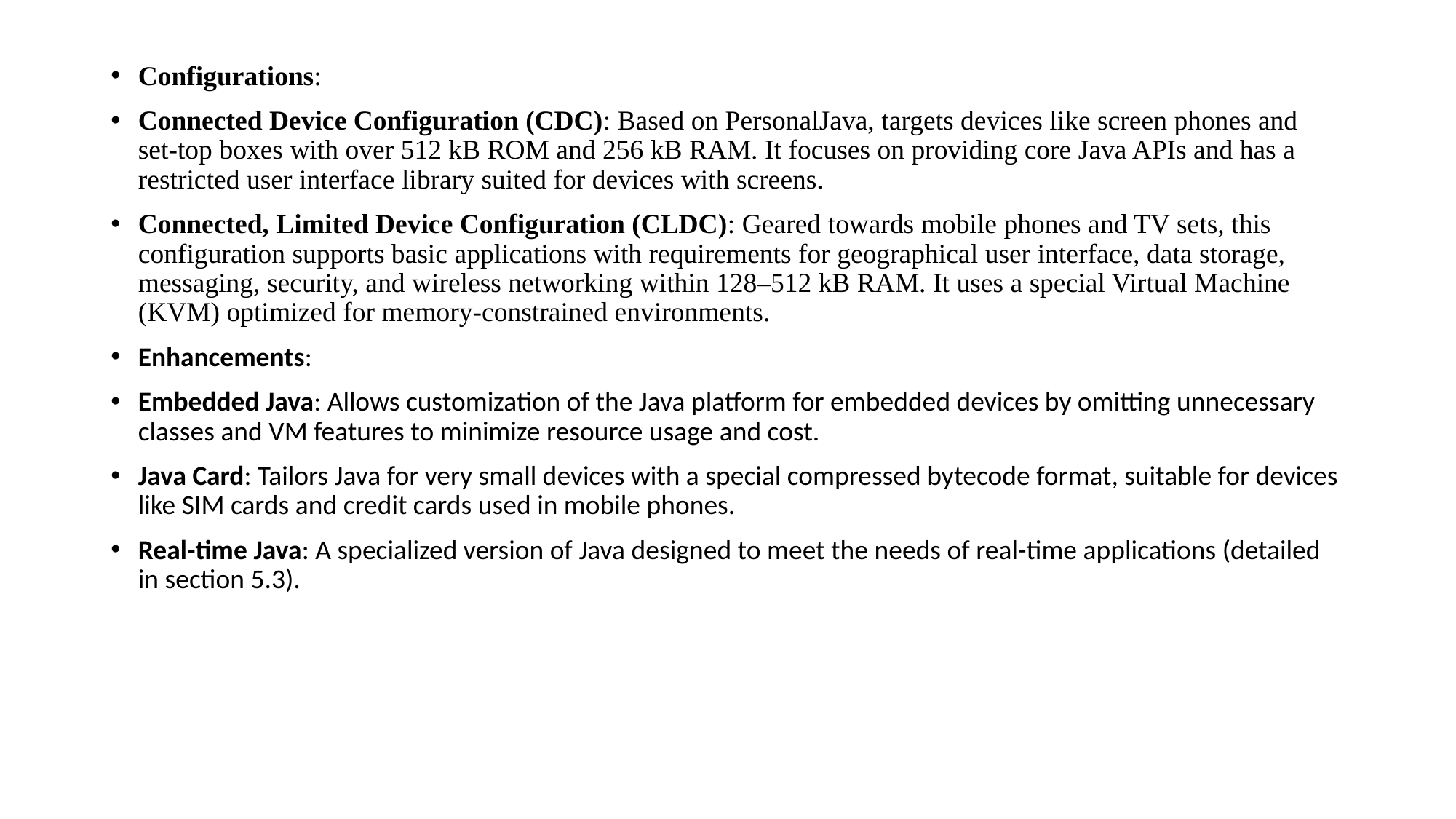

Configurations:
Connected Device Configuration (CDC): Based on PersonalJava, targets devices like screen phones and set-top boxes with over 512 kB ROM and 256 kB RAM. It focuses on providing core Java APIs and has a restricted user interface library suited for devices with screens.
Connected, Limited Device Configuration (CLDC): Geared towards mobile phones and TV sets, this configuration supports basic applications with requirements for geographical user interface, data storage, messaging, security, and wireless networking within 128–512 kB RAM. It uses a special Virtual Machine (KVM) optimized for memory-constrained environments.
Enhancements:
Embedded Java: Allows customization of the Java platform for embedded devices by omitting unnecessary classes and VM features to minimize resource usage and cost.
Java Card: Tailors Java for very small devices with a special compressed bytecode format, suitable for devices like SIM cards and credit cards used in mobile phones.
Real-time Java: A specialized version of Java designed to meet the needs of real-time applications (detailed in section 5.3).